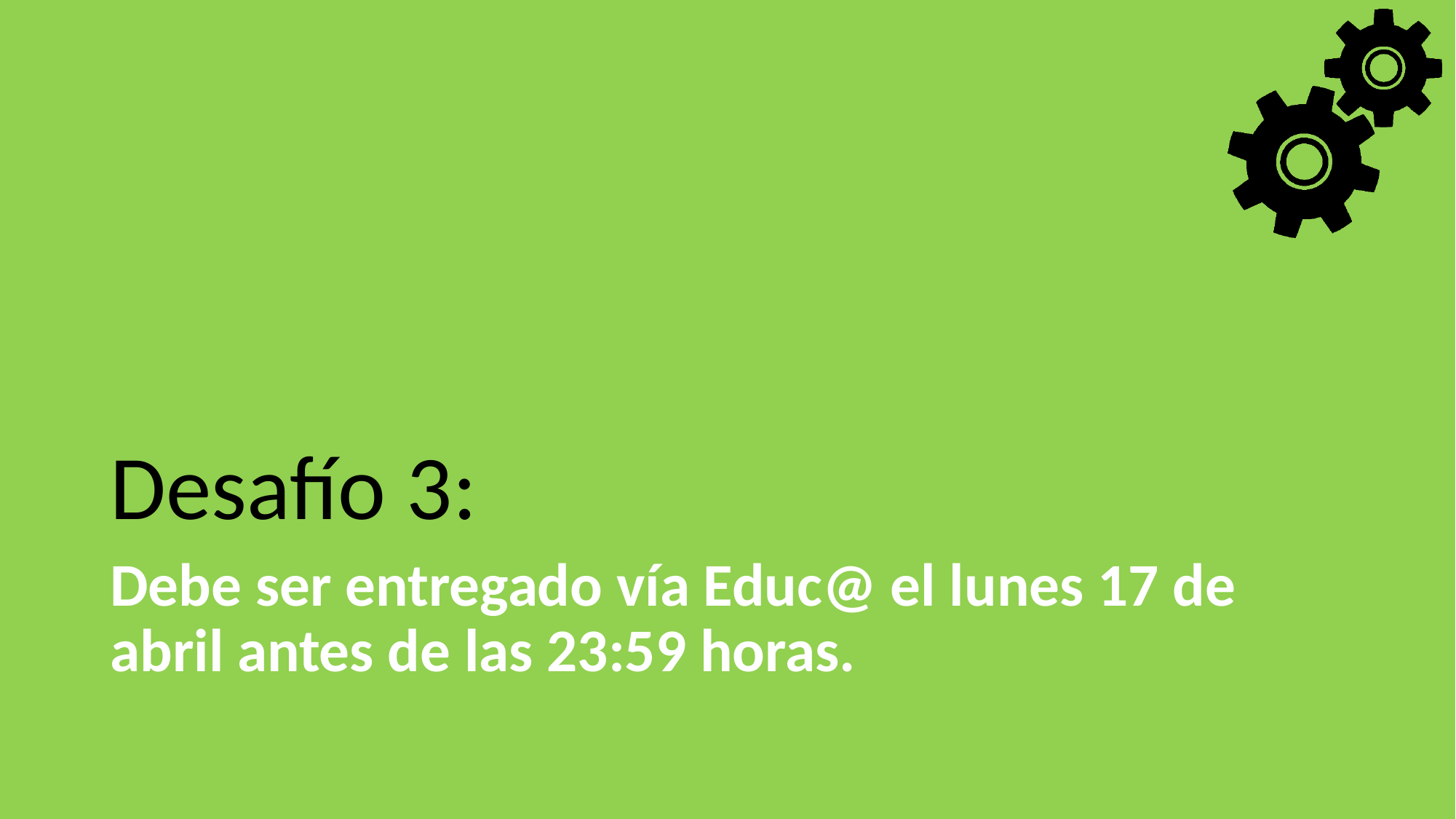

# Desafío 3:
Debe ser entregado vía Educ@ el lunes 17 de abril antes de las 23:59 horas.